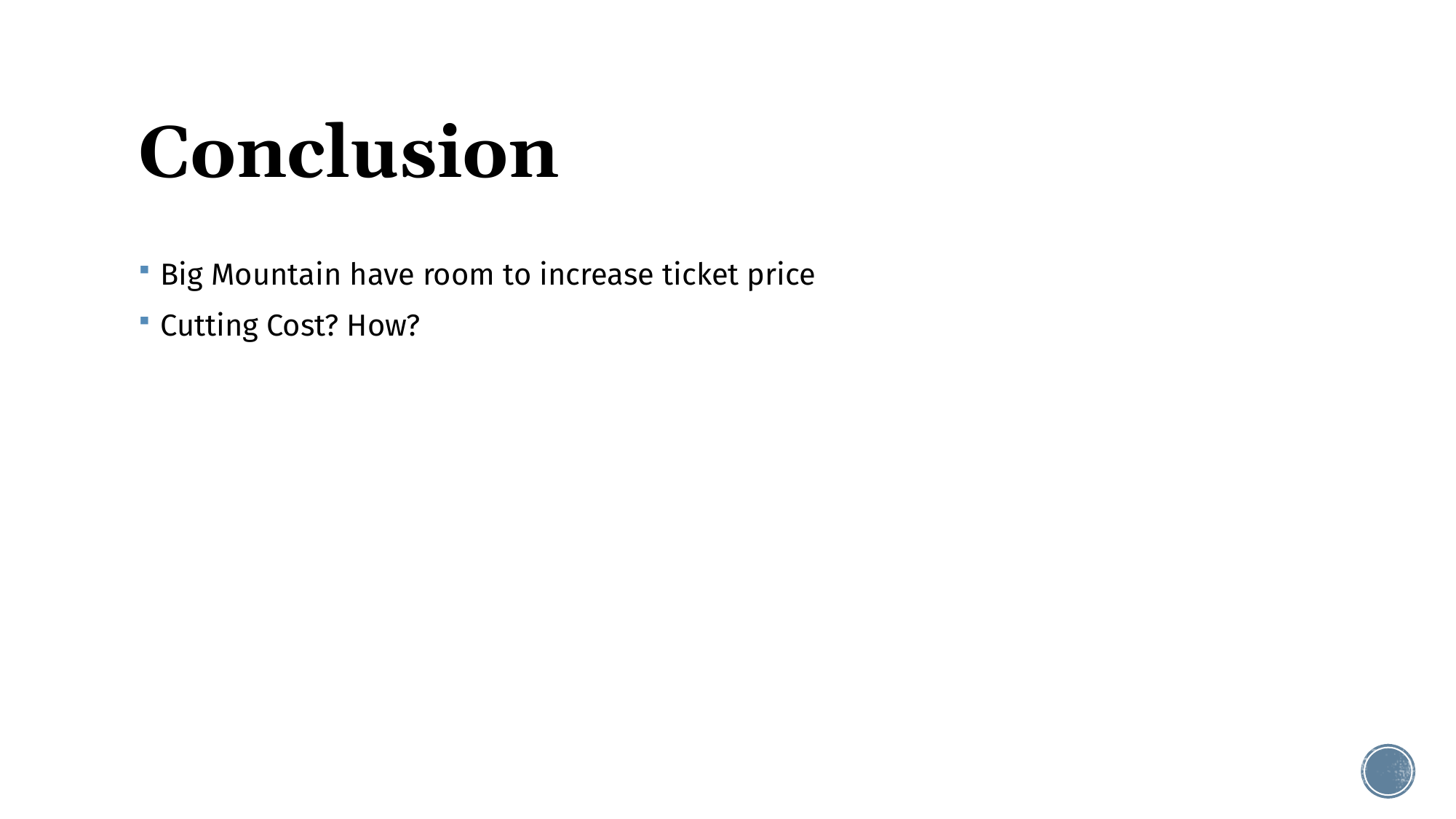

# Conclusion
Big Mountain have room to increase ticket price
Cutting Cost? How?